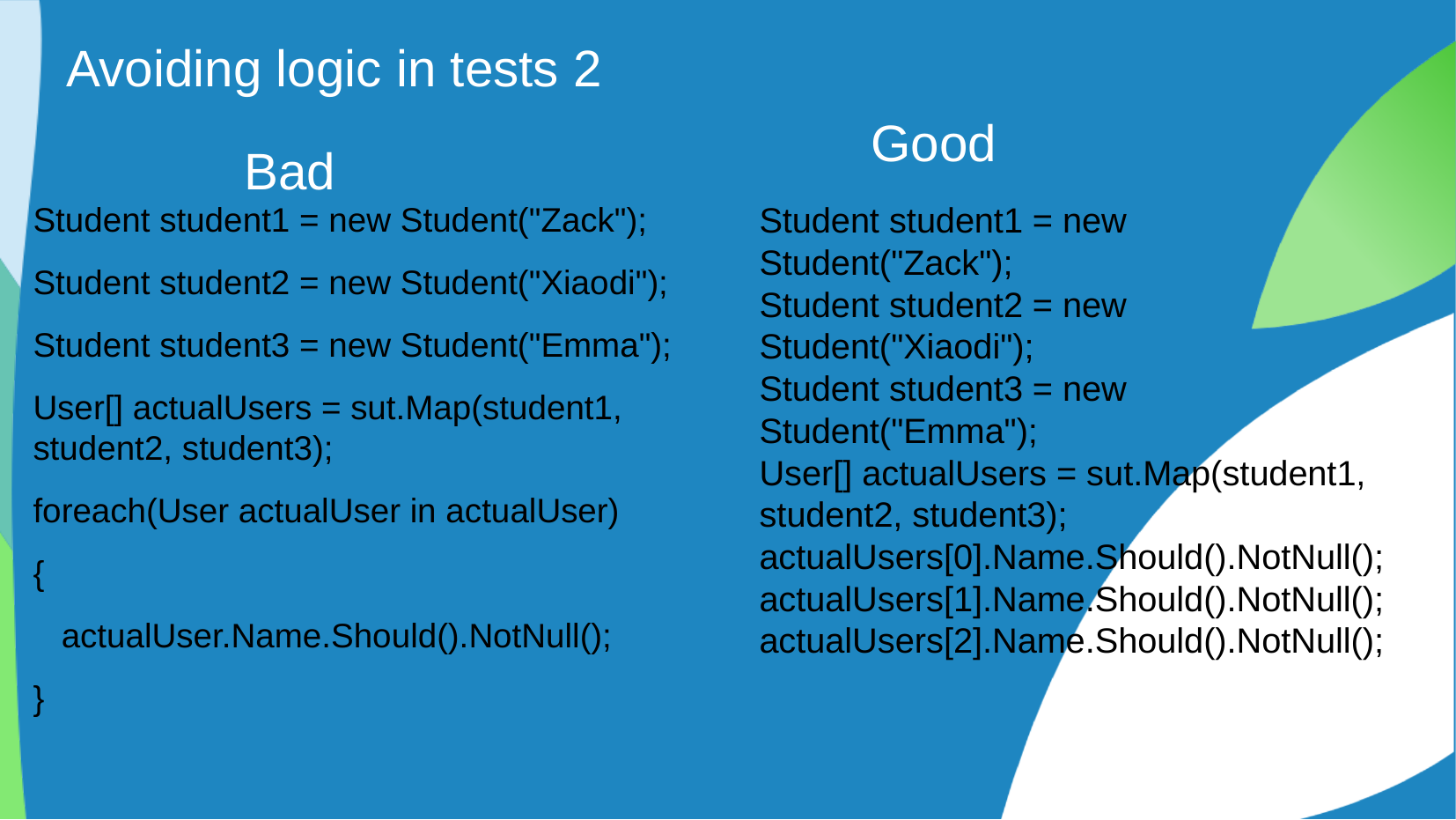

# Avoiding logic in tests 2
Good
Bad
Student student1 = new Student("Zack");
Student student2 = new Student("Xiaodi");
Student student3 = new Student("Emma");
User[] actualUsers = sut.Map(student1, student2, student3);
foreach(User actualUser in actualUser)
{
   actualUser.Name.Should().NotNull();
}
Student student1 = new Student("Zack");
Student student2 = new Student("Xiaodi");
Student student3 = new Student("Emma");
User[] actualUsers = sut.Map(student1, student2, student3);
actualUsers[0].Name.Should().NotNull();
actualUsers[1].Name.Should().NotNull();
actualUsers[2].Name.Should().NotNull();